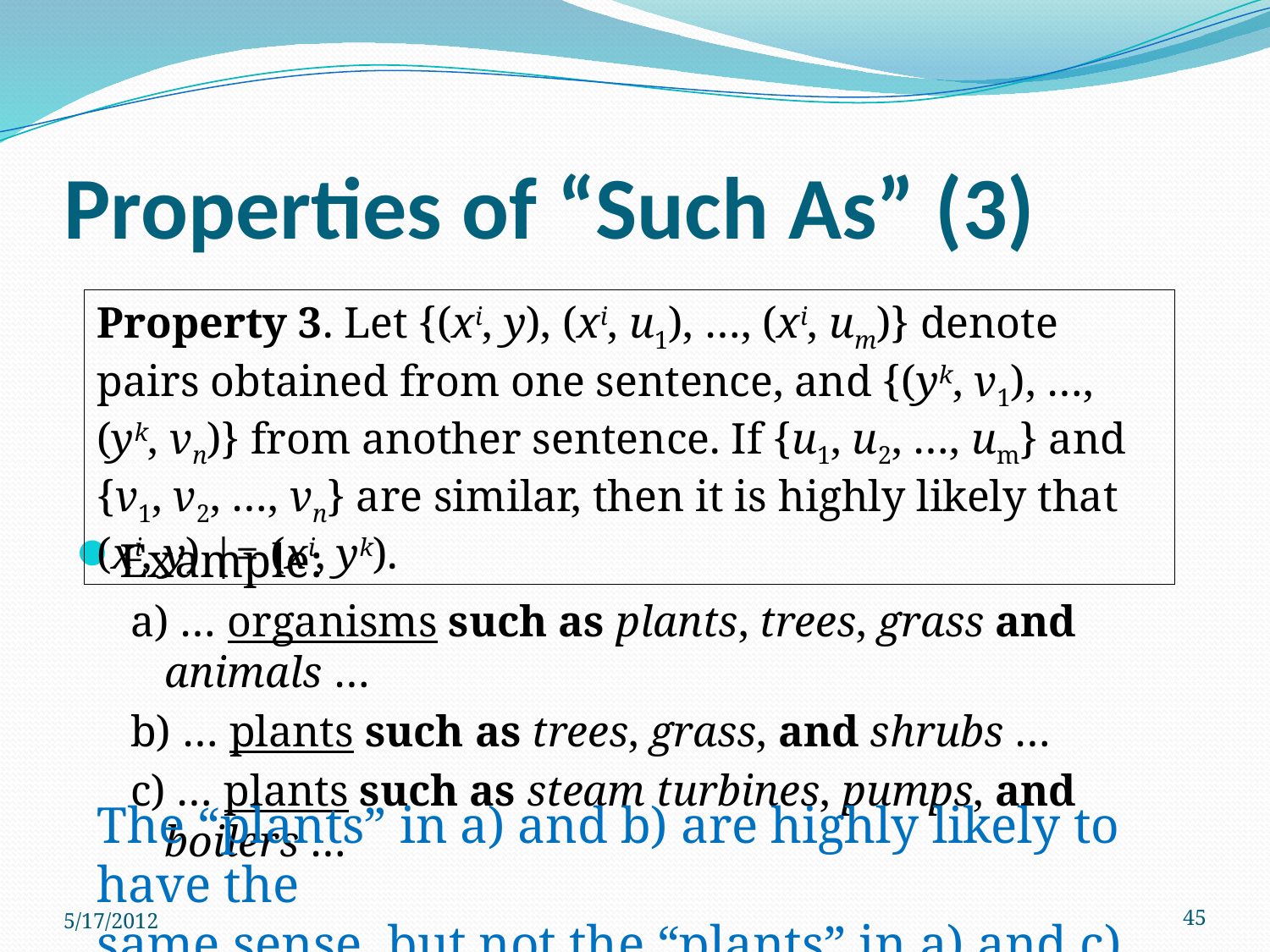

# Properties of “Such As” (3)

Example:
a) … organisms such as plants, trees, grass and animals …
b) … plants such as trees, grass, and shrubs …
c) … plants such as steam turbines, pumps, and boilers …

Property 3. Let {(xi, y), (xi, u1), …, (xi, um)} denote pairs obtained from one sentence, and {(yk, v1), …, (yk, vn)} from another sentence. If {u1, u2, …, um} and {v1, v2, …, vn} are similar, then it is highly likely that (xi, y) |= (xi, yk).
The “plants” in a) and b) are highly likely to have the
same sense, but not the “plants” in a) and c).
5/17/2012
45